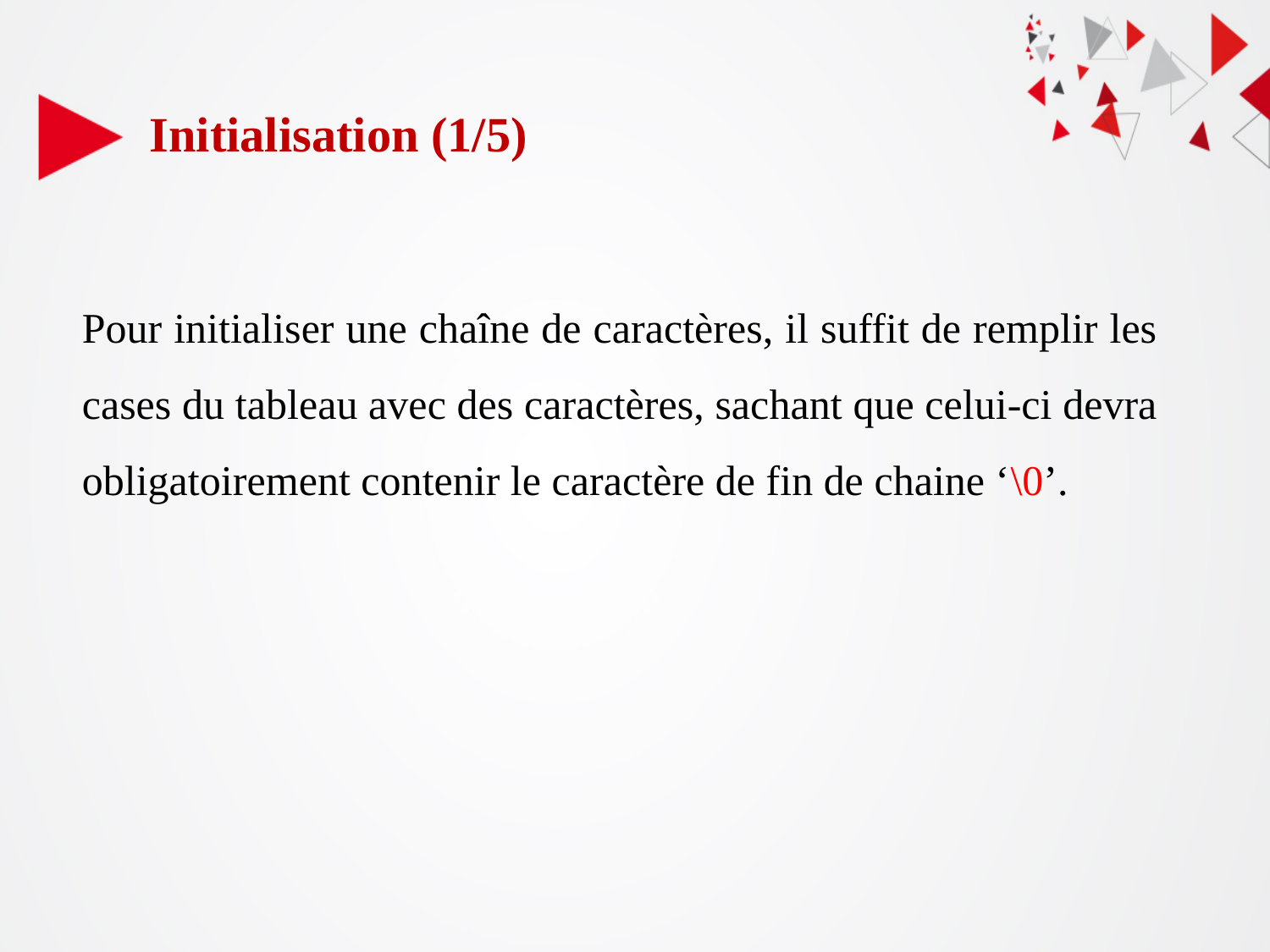

Initialisation (1/5)

Pour initialiser une chaîne de caractères, il suffit de remplir les cases du tableau avec des caractères, sachant que celui-ci devra obligatoirement contenir le caractère de fin de chaine ‘\0’.

11